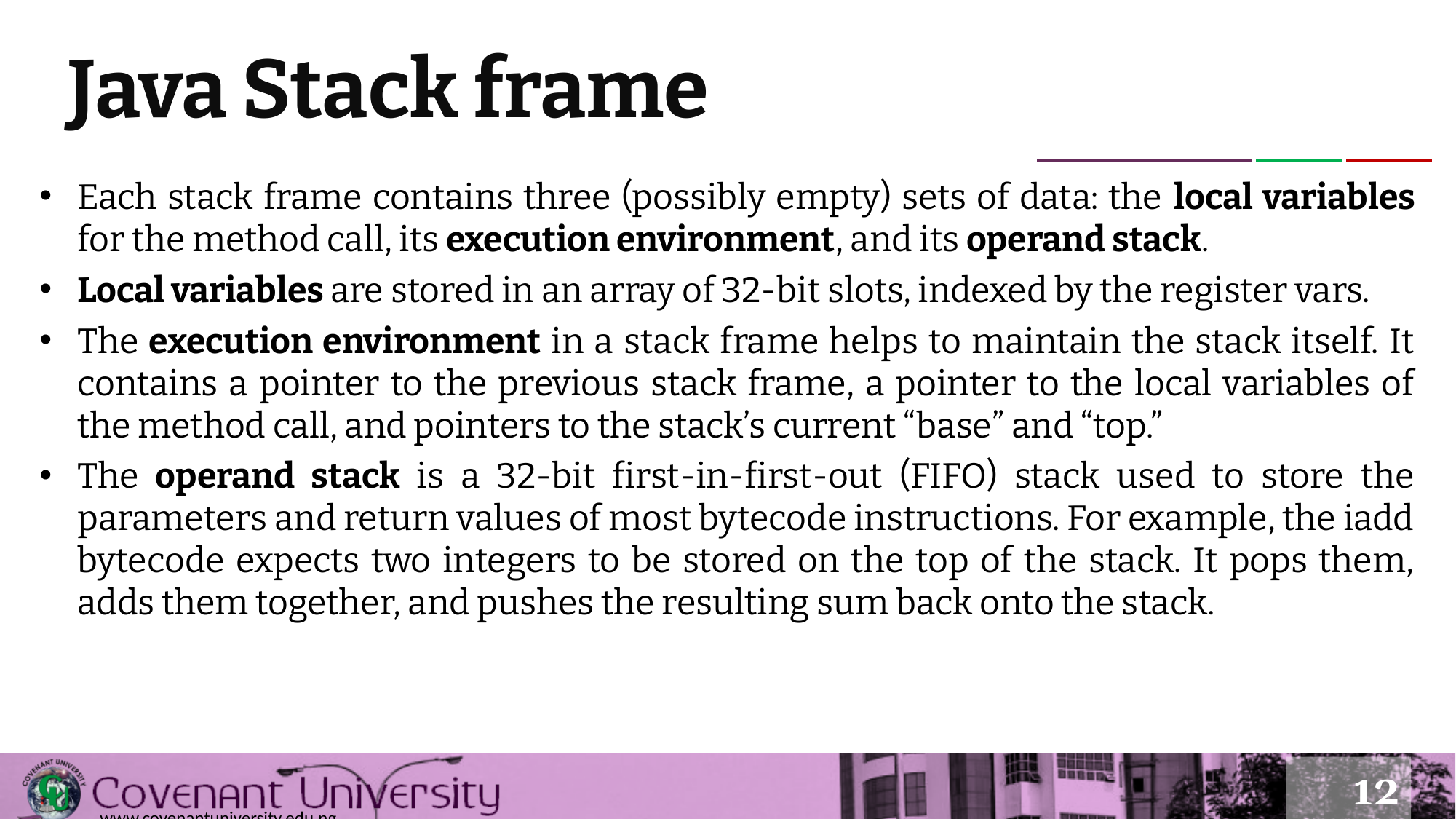

# Java Stack frame
Each stack frame contains three (possibly empty) sets of data: the local variables for the method call, its execution environment, and its operand stack.
Local variables are stored in an array of 32-bit slots, indexed by the register vars.
The execution environment in a stack frame helps to maintain the stack itself. It contains a pointer to the previous stack frame, a pointer to the local variables of the method call, and pointers to the stack’s current “base” and “top.”
The operand stack is a 32-bit first-in-first-out (FIFO) stack used to store the parameters and return values of most bytecode instructions. For example, the iadd bytecode expects two integers to be stored on the top of the stack. It pops them, adds them together, and pushes the resulting sum back onto the stack.